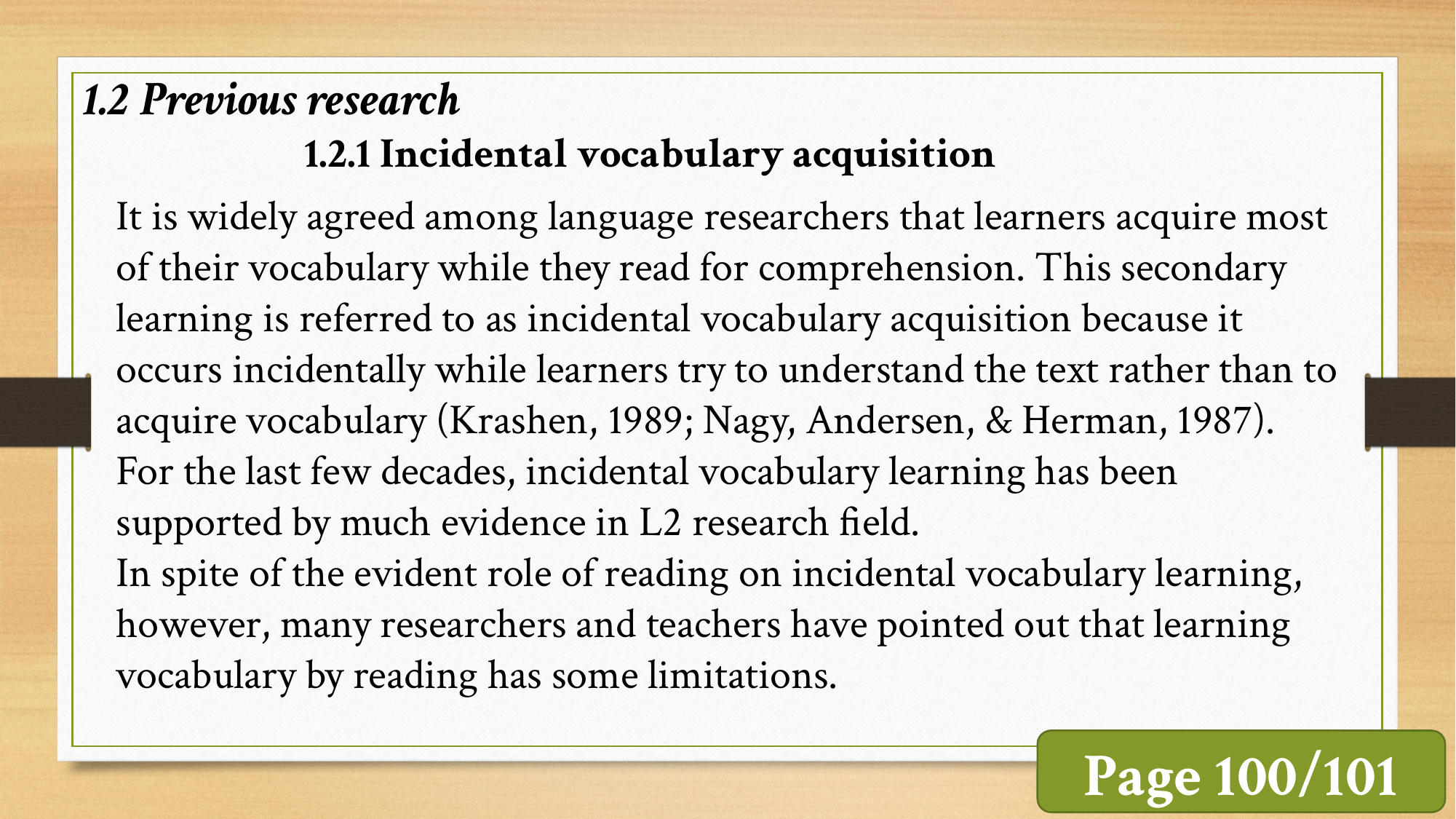

1.2 Previous research
		1.2.1 Incidental vocabulary acquisition
It is widely agreed among language researchers that learners acquire most of their vocabulary while they read for comprehension. This secondary learning is referred to as incidental vocabulary acquisition because it occurs incidentally while learners try to understand the text rather than to acquire vocabulary (Krashen, 1989; Nagy, Andersen, & Herman, 1987). For the last few decades, incidental vocabulary learning has been supported by much evidence in L2 research field.
In spite of the evident role of reading on incidental vocabulary learning, however, many researchers and teachers have pointed out that learning vocabulary by reading has some limitations.
Page 100/101